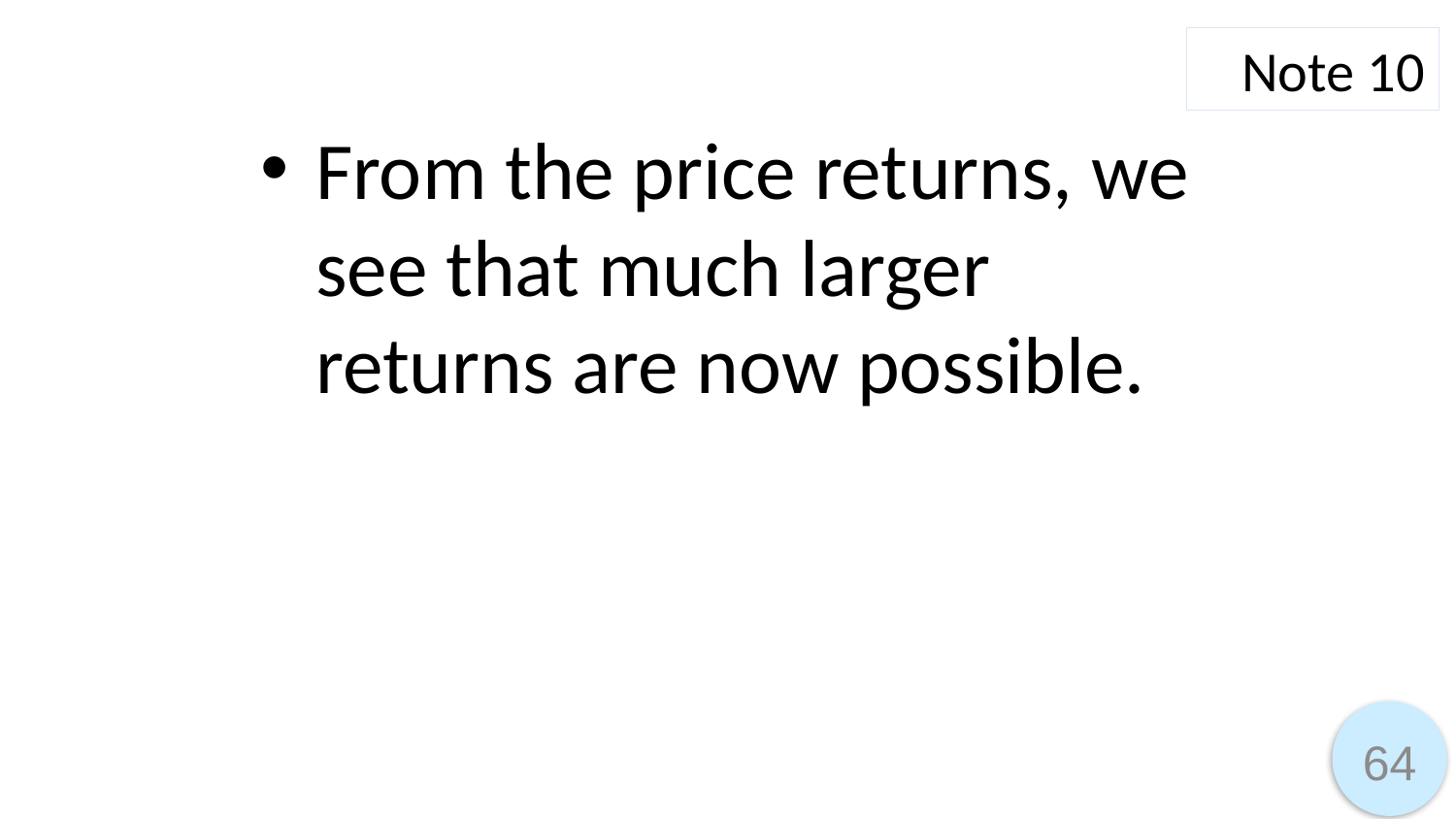

Note 10
From the price returns, we see that much larger returns are now possible.
64